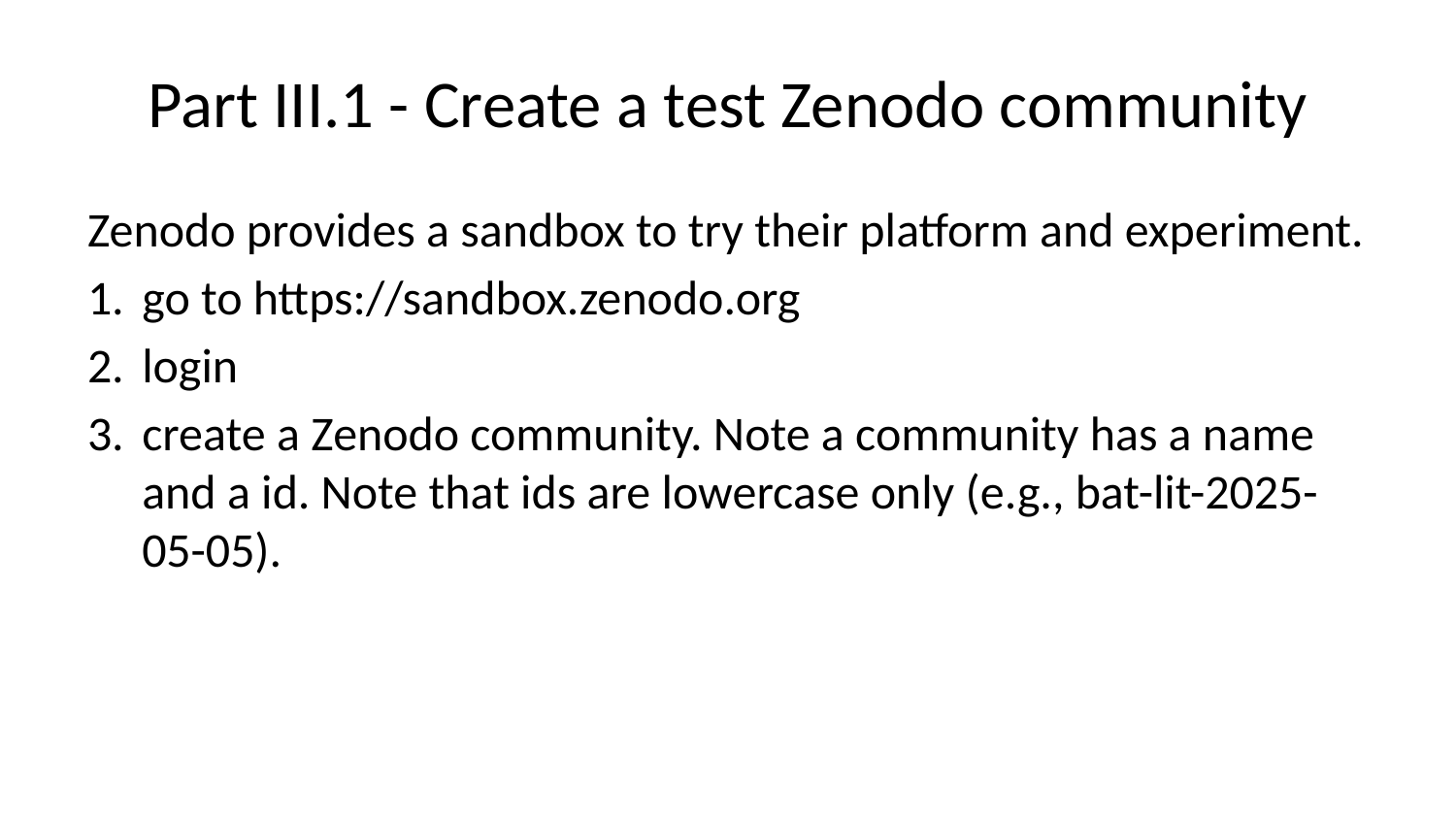

# Part III.1 - Create a test Zenodo community
Zenodo provides a sandbox to try their platform and experiment.
go to https://sandbox.zenodo.org
login
create a Zenodo community. Note a community has a name and a id. Note that ids are lowercase only (e.g., bat-lit-2025-05-05).